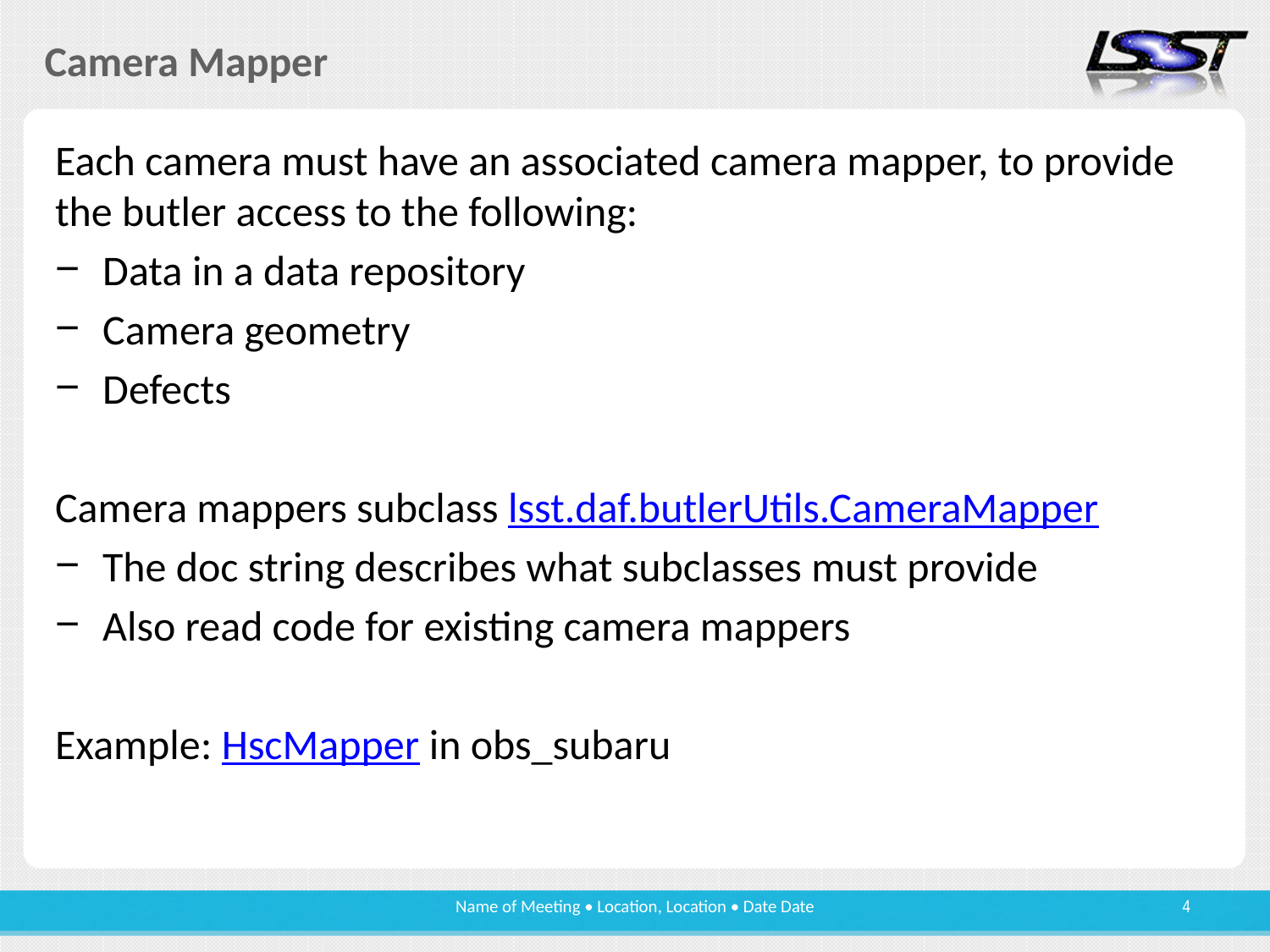

# Camera Mapper
Each camera must have an associated camera mapper, to provide the butler access to the following:
Data in a data repository
Camera geometry
Defects

Camera mappers subclass lsst.daf.butlerUtils.CameraMapper
The doc string describes what subclasses must provide
Also read code for existing camera mappers

Example: HscMapper in obs_subaru